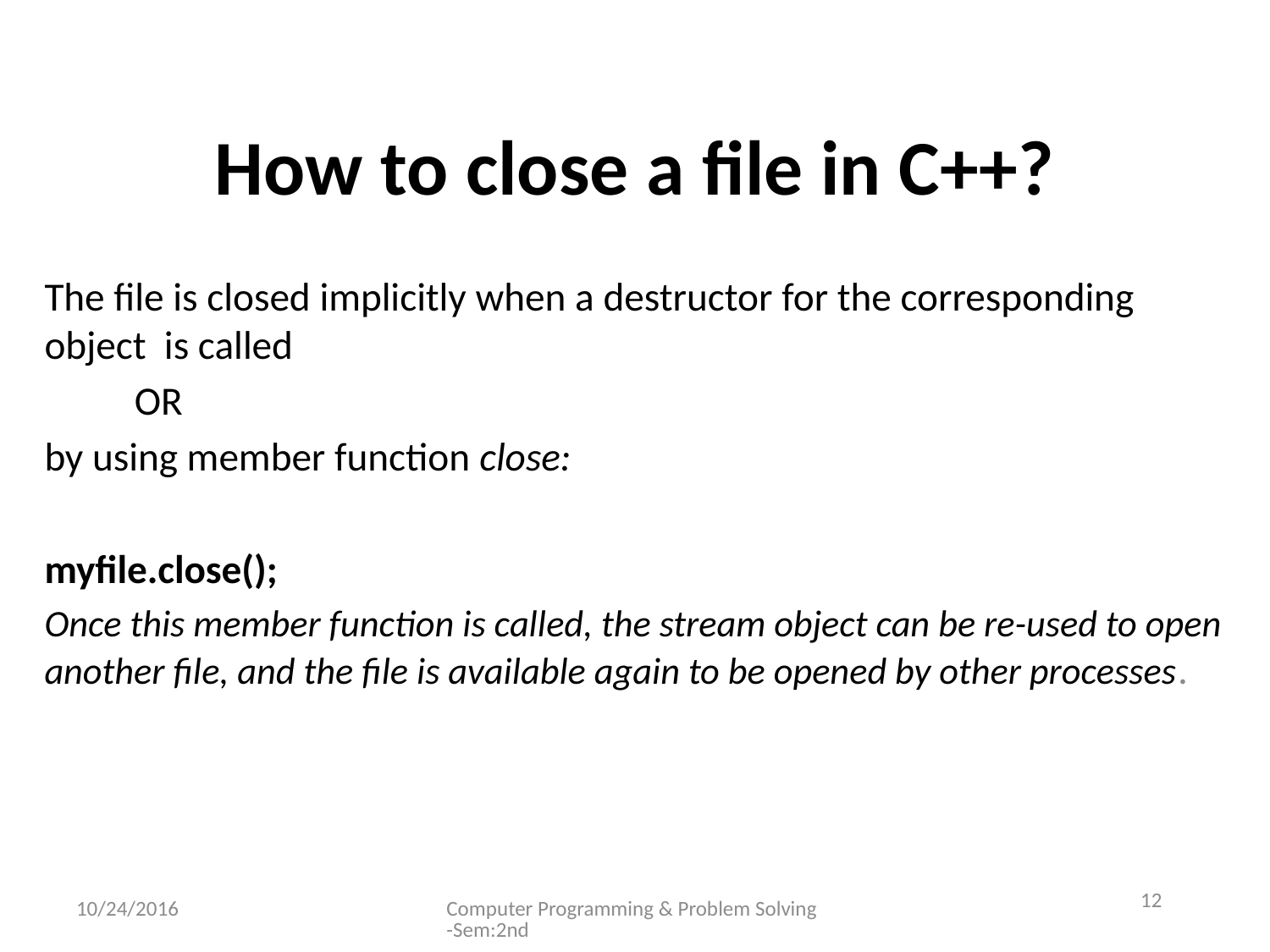

# How to close a file in C++?
The file is closed implicitly when a destructor for the corresponding object  is called
			OR
by using member function close:

myfile.close();
Once this member function is called, the stream object can be re-used to open another file, and the file is available again to be opened by other processes.
12
10/24/2016
Computer Programming & Problem Solving-Sem:2nd